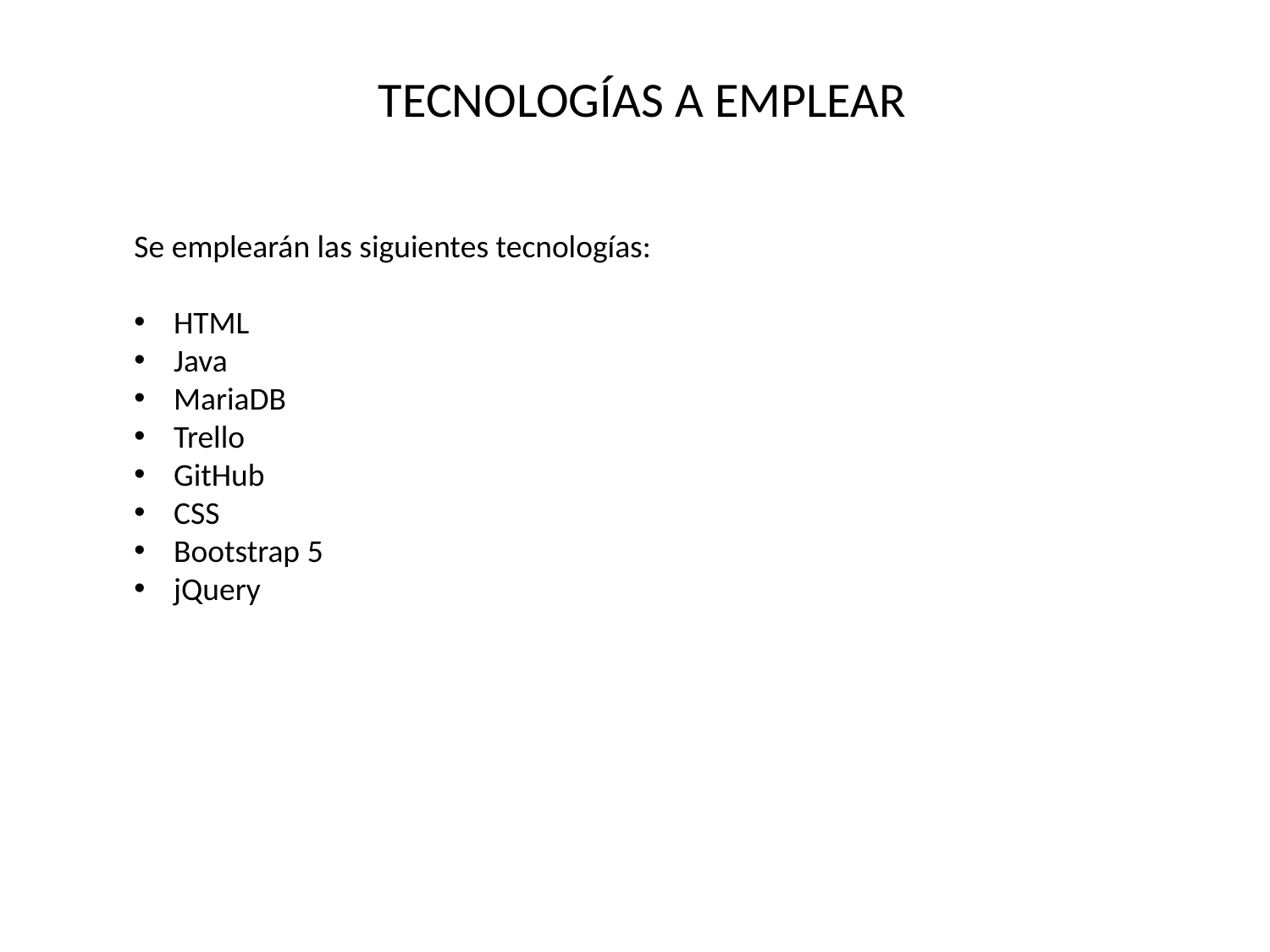

TECNOLOGÍAS A EMPLEAR
Se emplearán las siguientes tecnologías:

HTML
Java
MariaDB
Trello
GitHub
CSS
Bootstrap 5
jQuery